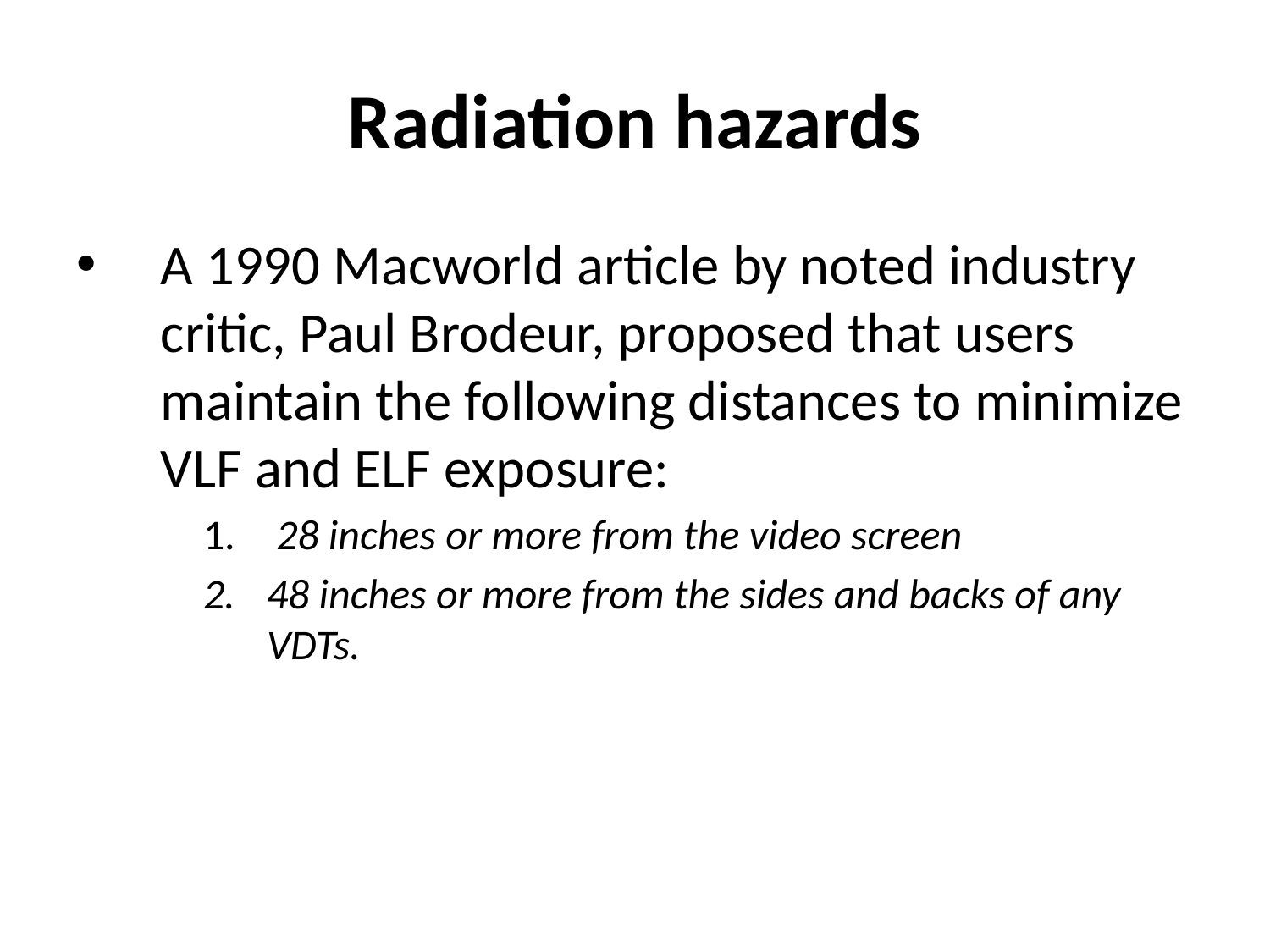

# Radiation hazards
A 1990 Macworld article by noted industry critic, Paul Brodeur, proposed that users maintain the following distances to minimize VLF and ELF exposure:
 28 inches or more from the video screen
48 inches or more from the sides and backs of any VDTs.